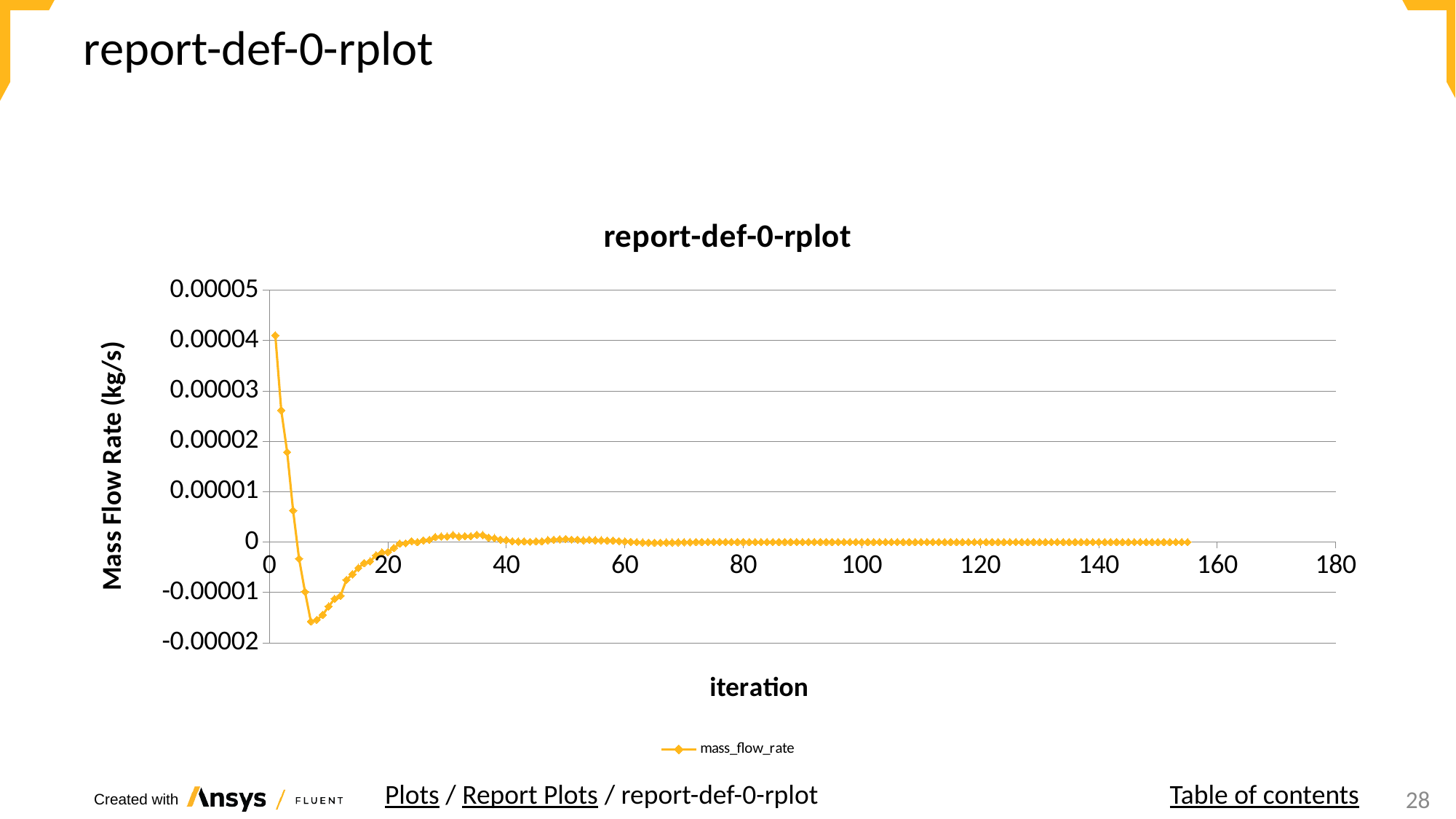

# report-def-0-rplot

### Chart: report-def-0-rplot

| Category | mass_flow_rate |
|---|---|
Plots / Report Plots / report-def-0-rplot
Table of contents
28